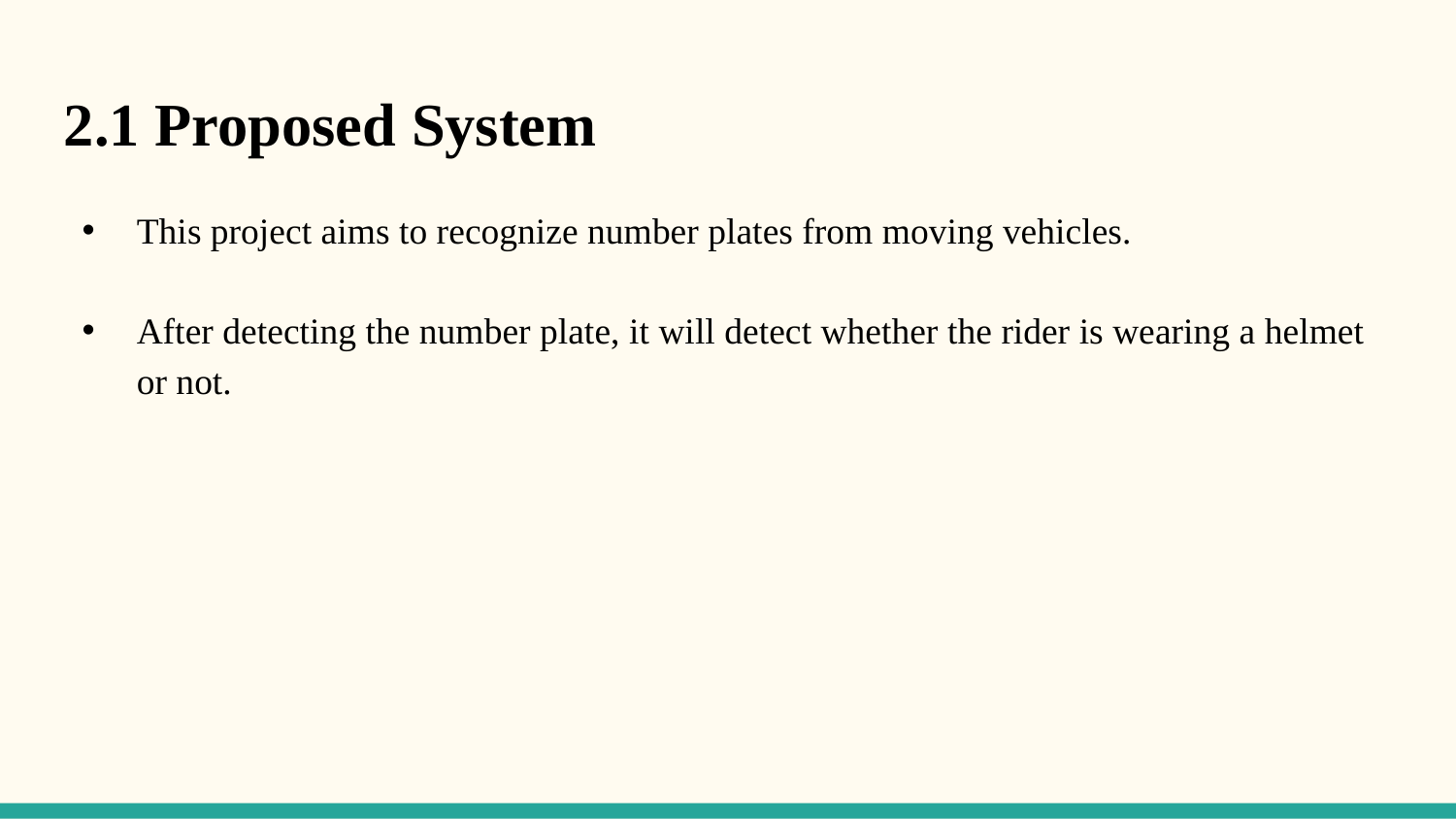

2.1 Proposed System
This project aims to recognize number plates from moving vehicles.

After detecting the number plate, it will detect whether the rider is wearing a helmet or not.